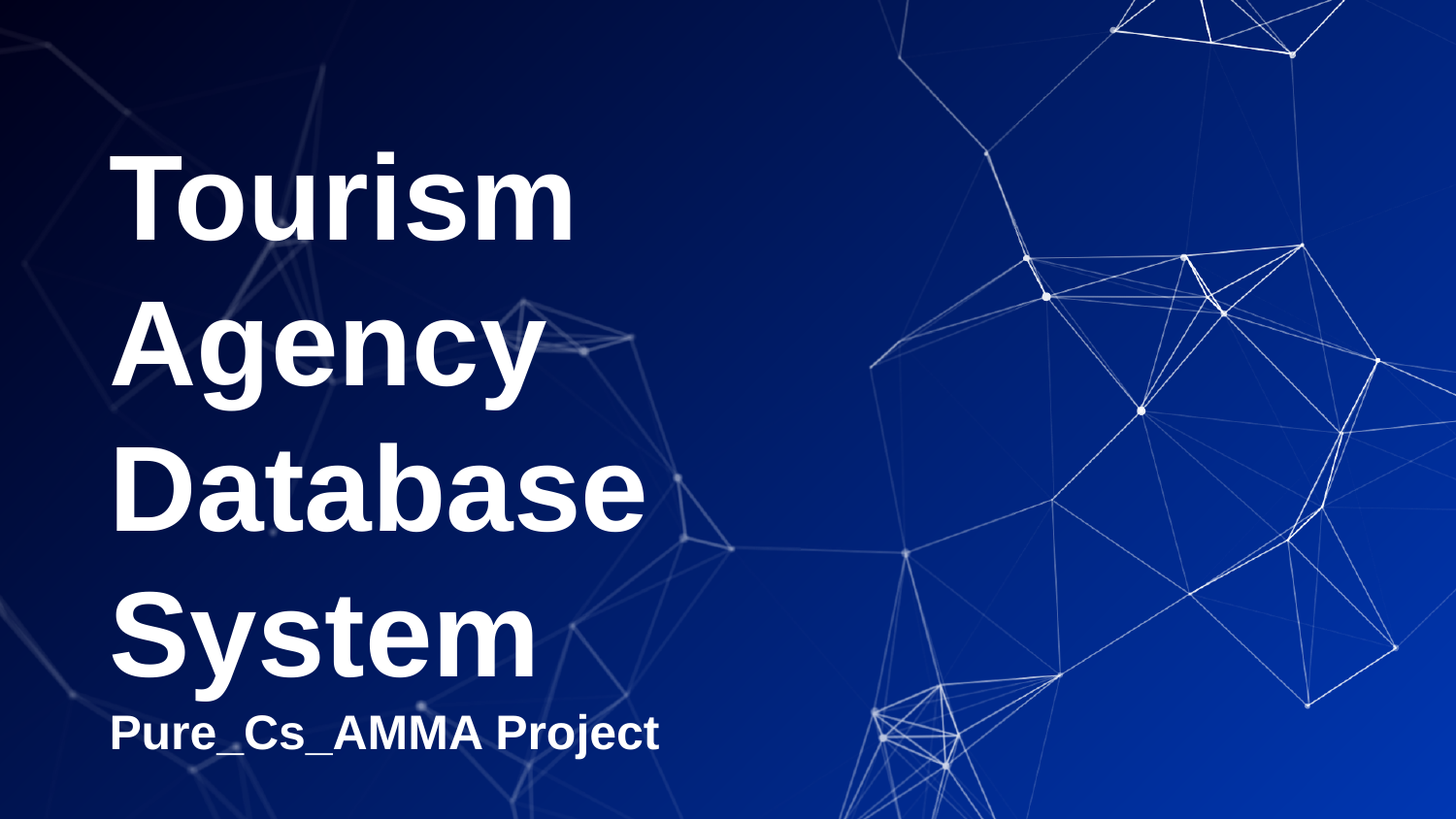

# Tourism Agency Database System Pure_Cs_AMMA Project